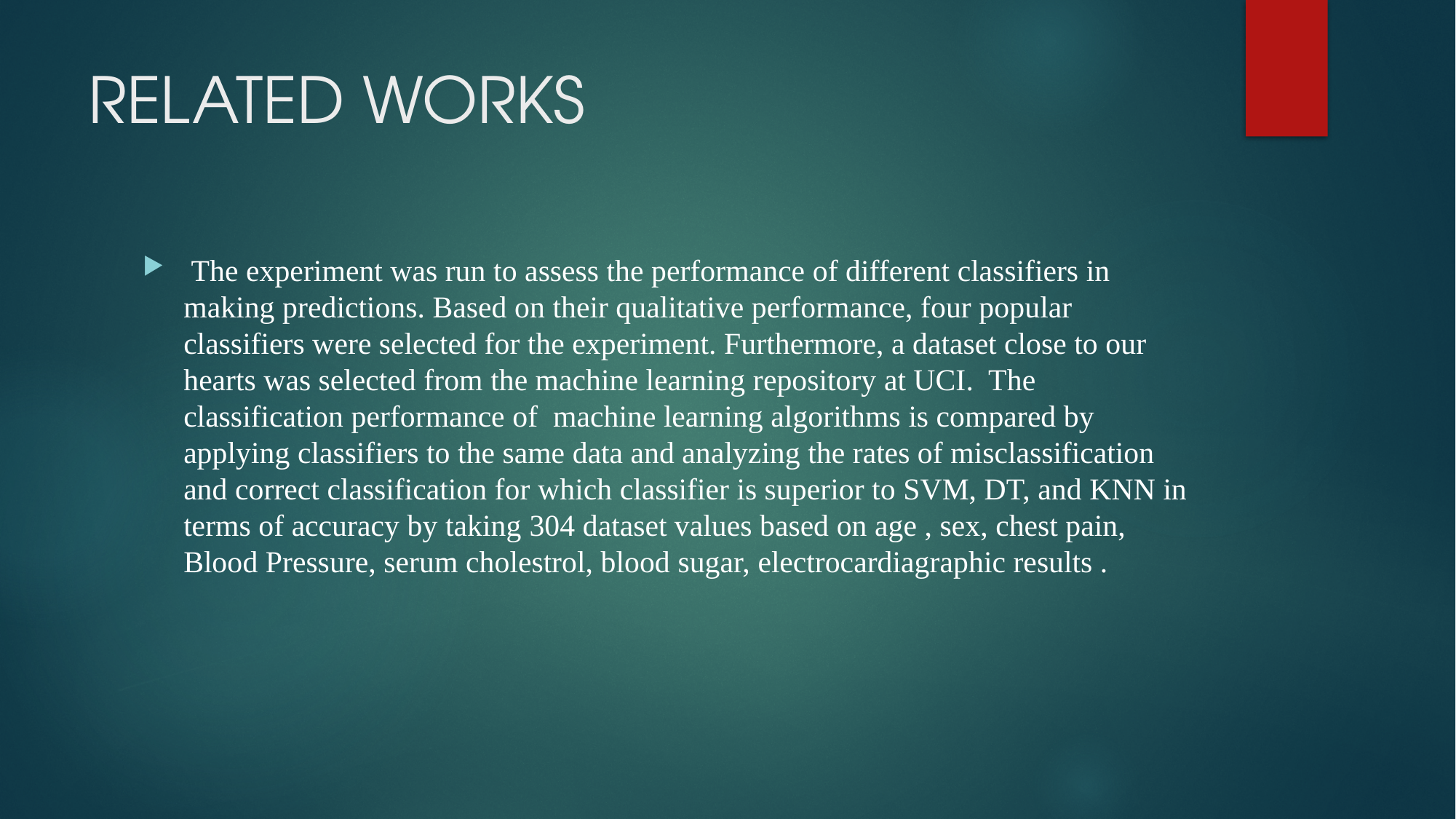

# RELATED WORKS
 The experiment was run to assess the performance of different classifiers in making predictions. Based on their qualitative performance, four popular classifiers were selected for the experiment. Furthermore, a dataset close to our hearts was selected from the machine learning repository at UCI.  The classification performance of  machine learning algorithms is compared by applying classifiers to the same data and analyzing the rates of misclassification and correct classification for which classifier is superior to SVM, DT, and KNN in terms of accuracy by taking 304 dataset values based on age , sex, chest pain, Blood Pressure, serum cholestrol, blood sugar, electrocardiagraphic results .